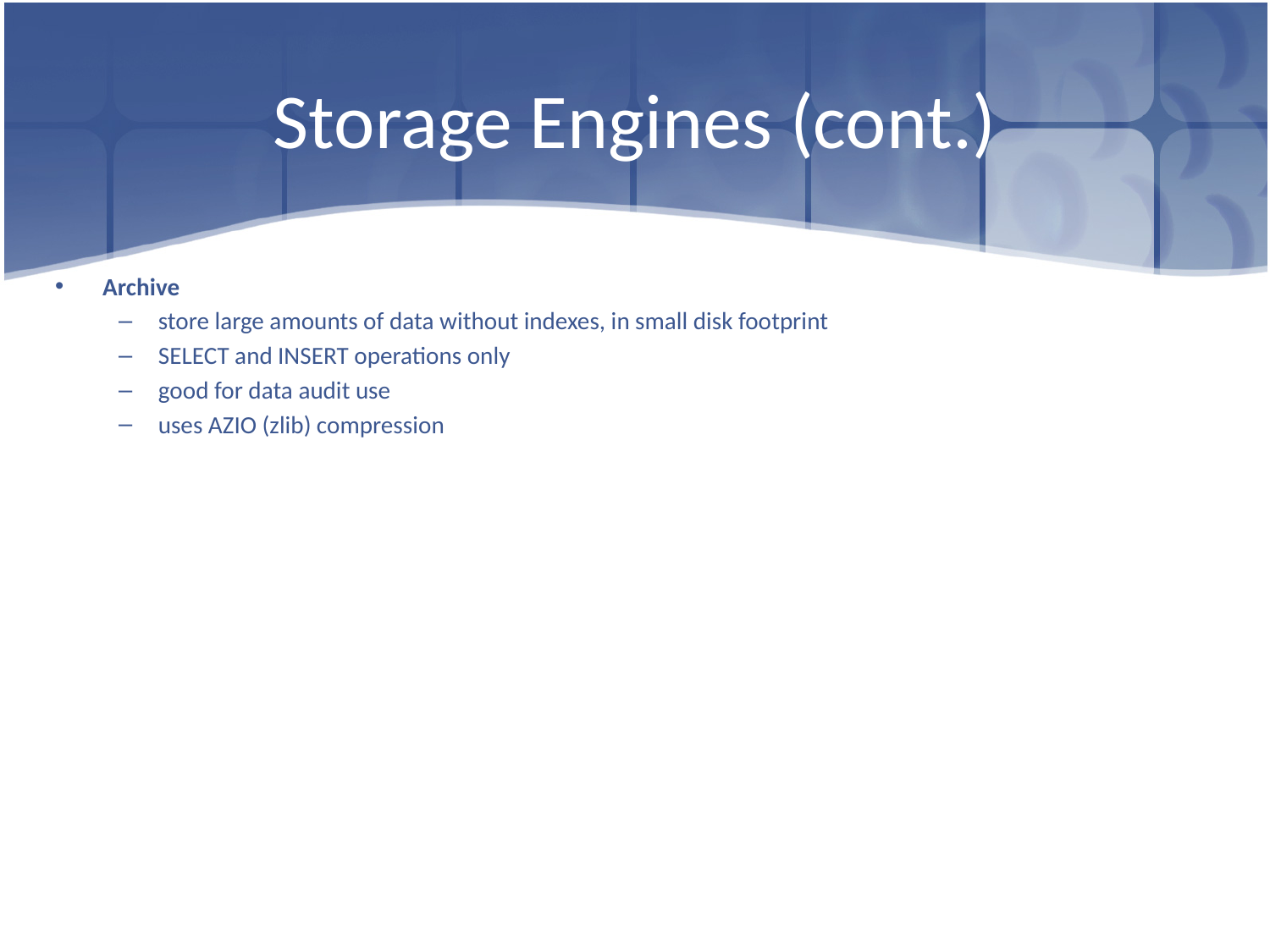

# Storage Engines (cont.)
Archive
store large amounts of data without indexes, in small disk footprint
SELECT and INSERT operations only
good for data audit use
uses AZIO (zlib) compression